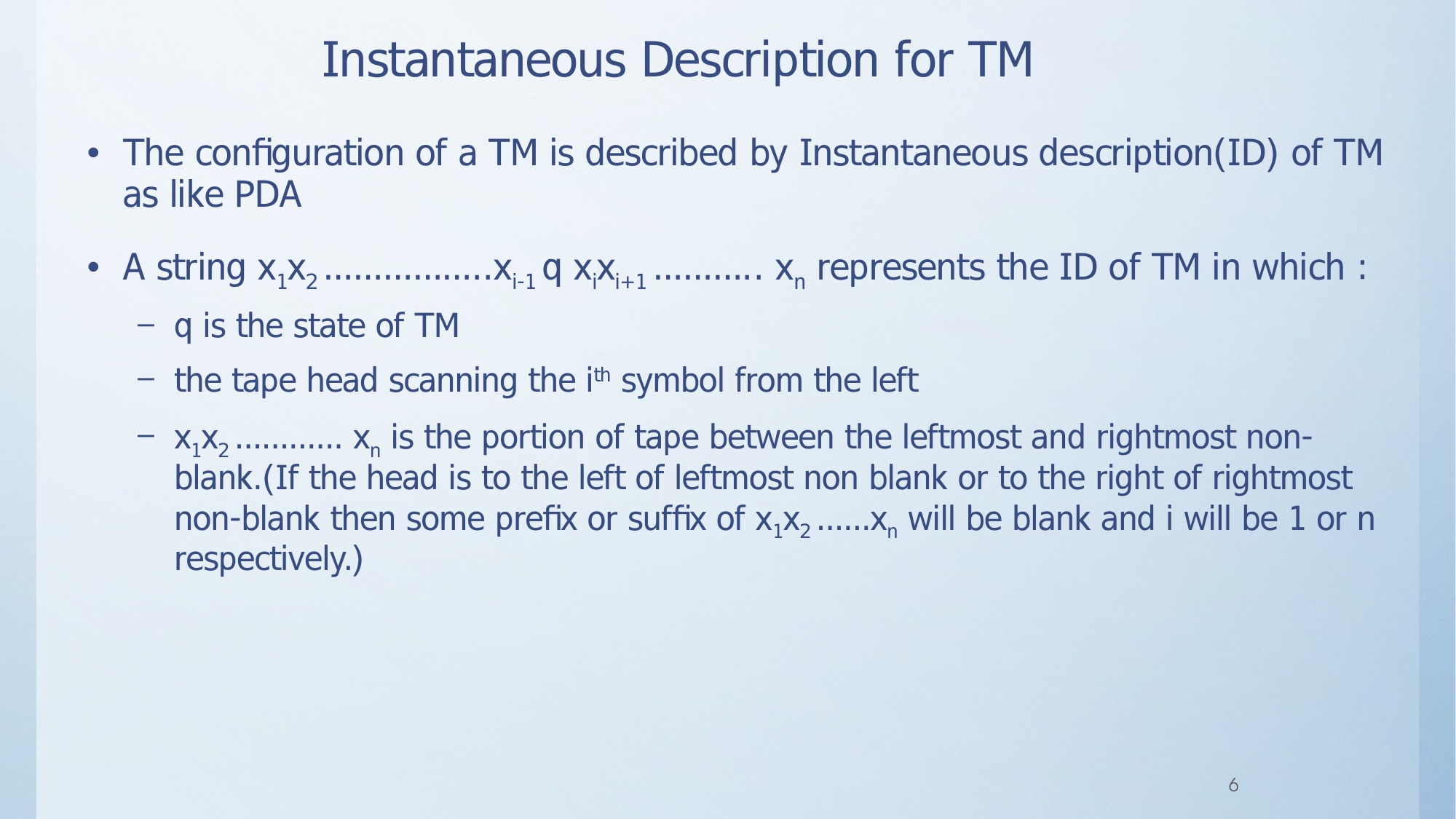

# Instantaneous Description for TM
The configuration of a TM is described by Instantaneous description(ID) of TM as like PDA
A string x1x2 ……………..xi-1 q xixi+1 ……….. xn represents the ID of TM in which :
q is the state of TM
the tape head scanning the ith symbol from the left
x1x2 ………… xn is the portion of tape between the leftmost and rightmost non-blank.(If the head is to the left of leftmost non blank or to the right of rightmost non-blank then some prefix or suffix of x1x2 ……xn will be blank and i will be 1 or n respectively.)

6